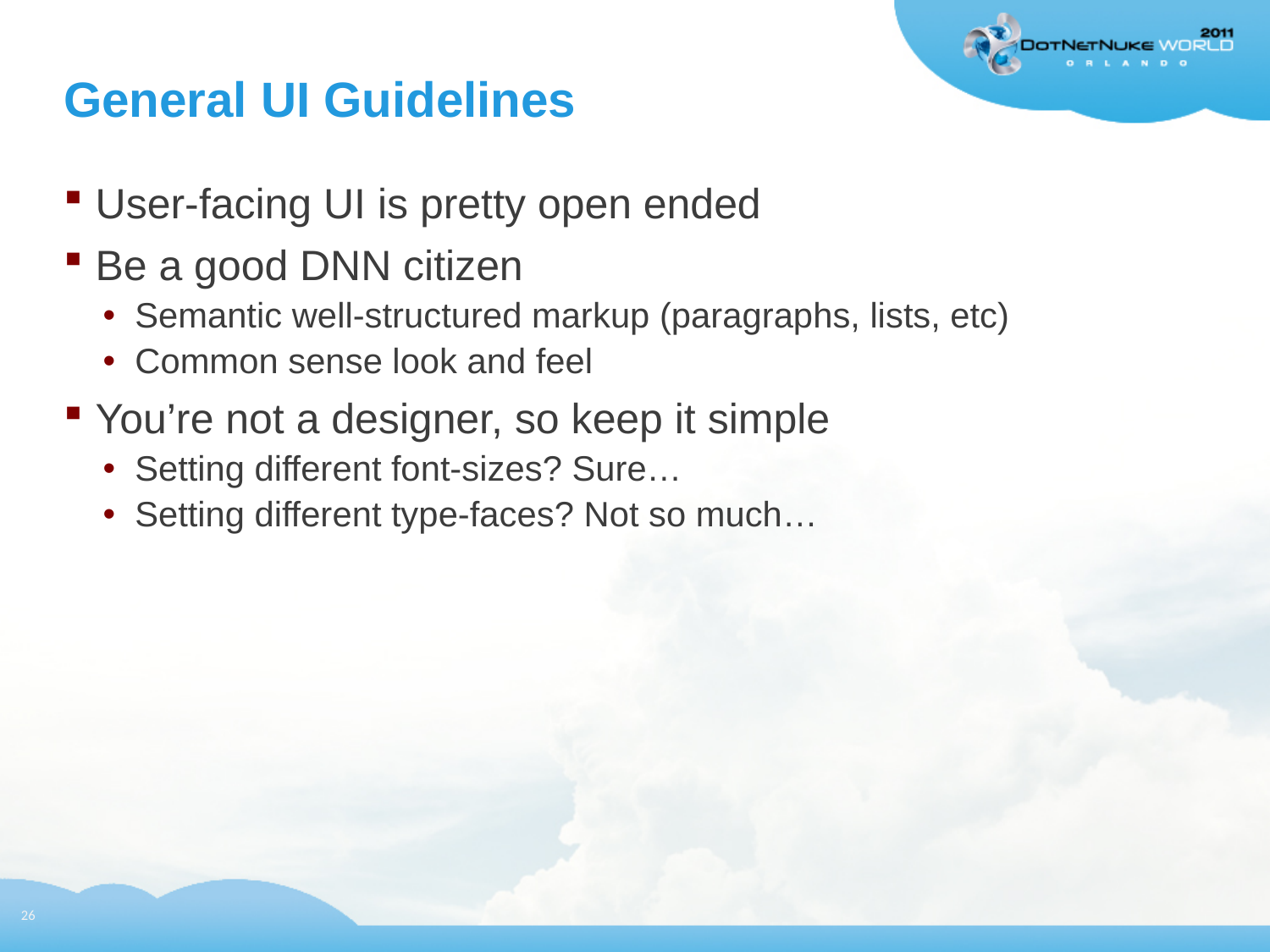

# General UI Guidelines
User-facing UI is pretty open ended
Be a good DNN citizen
Semantic well-structured markup (paragraphs, lists, etc)
Common sense look and feel
You’re not a designer, so keep it simple
Setting different font-sizes? Sure…
Setting different type-faces? Not so much…